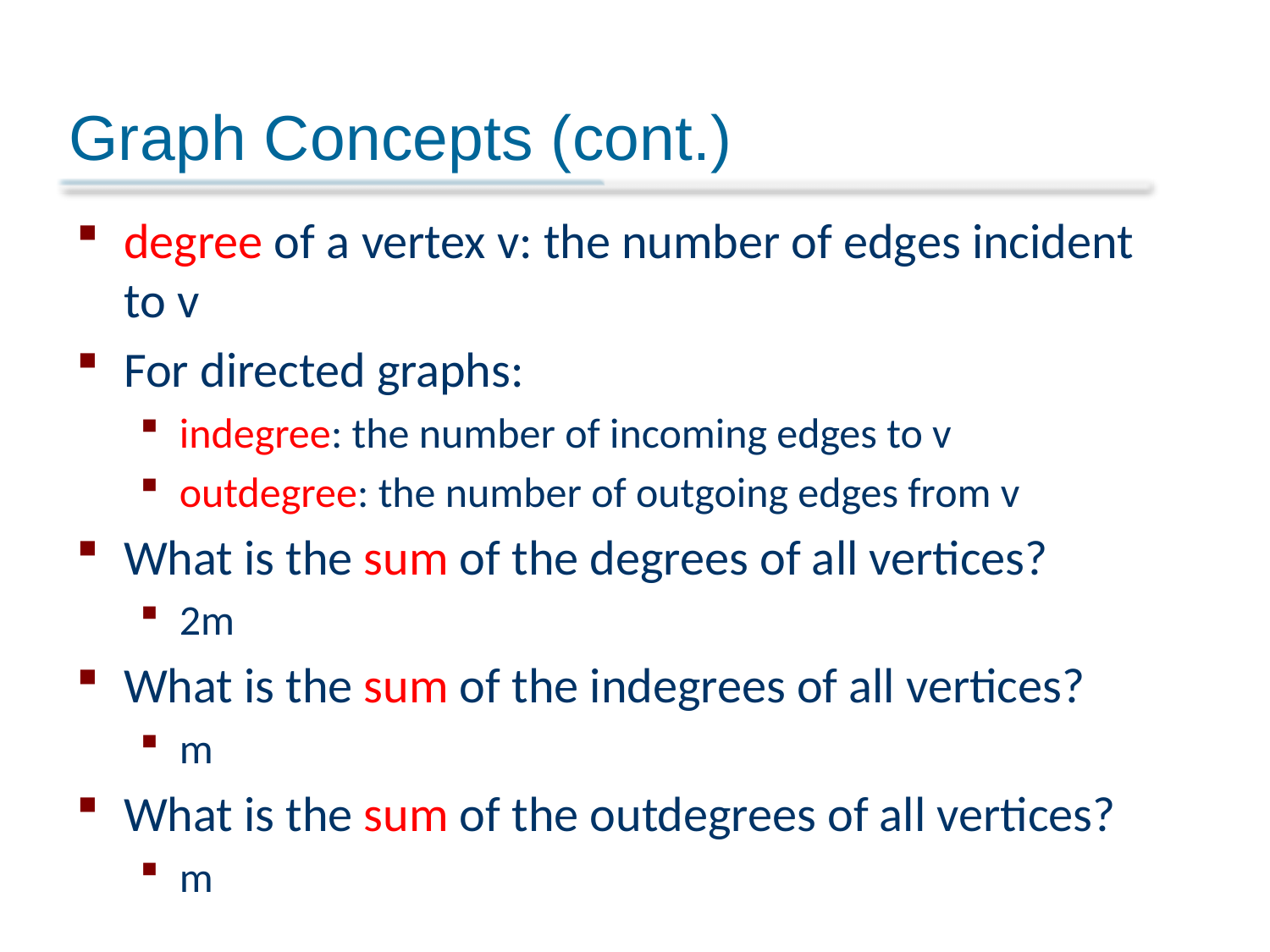

# Graph Concepts (cont.)
degree of a vertex v: the number of edges incident to v
For directed graphs:
indegree: the number of incoming edges to v
outdegree: the number of outgoing edges from v
What is the sum of the degrees of all vertices?
2m
What is the sum of the indegrees of all vertices?
m
What is the sum of the outdegrees of all vertices?
m